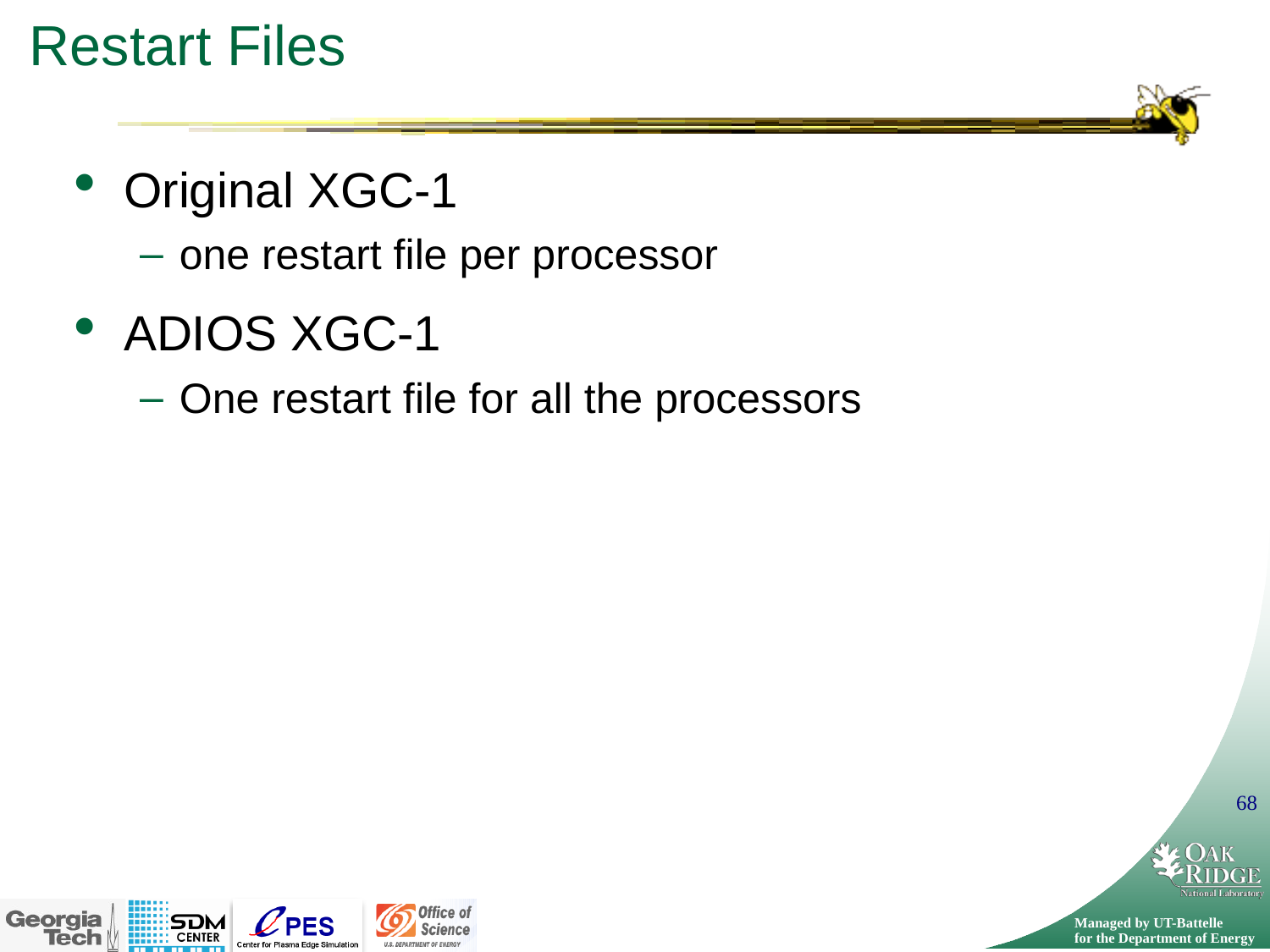

# Restart Files
Original XGC-1
one restart file per processor
ADIOS XGC-1
One restart file for all the processors